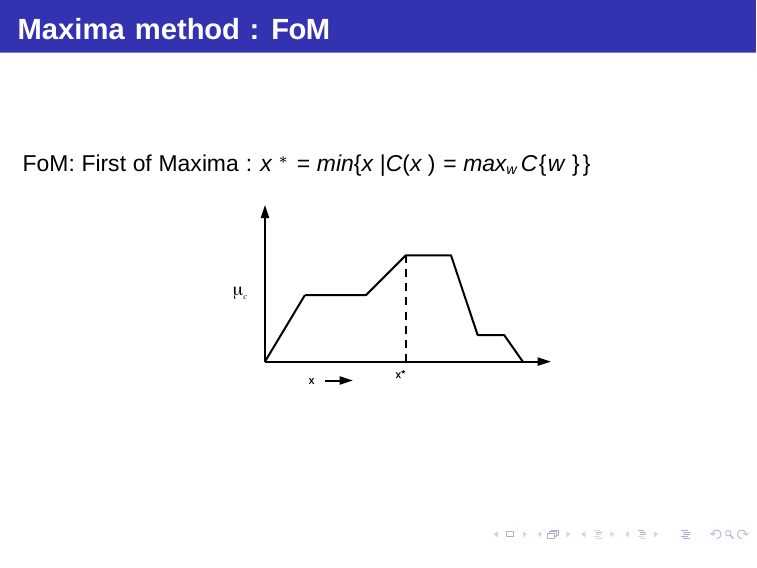

Maxima method : FoM
FoM: First of Maxima : x ∗ = min{x |C(x ) = maxw C{w }}

μc

Debasis Samanta (IIT Kharagpur)
Soft Computing Applications
17.01.2016
26 / 55